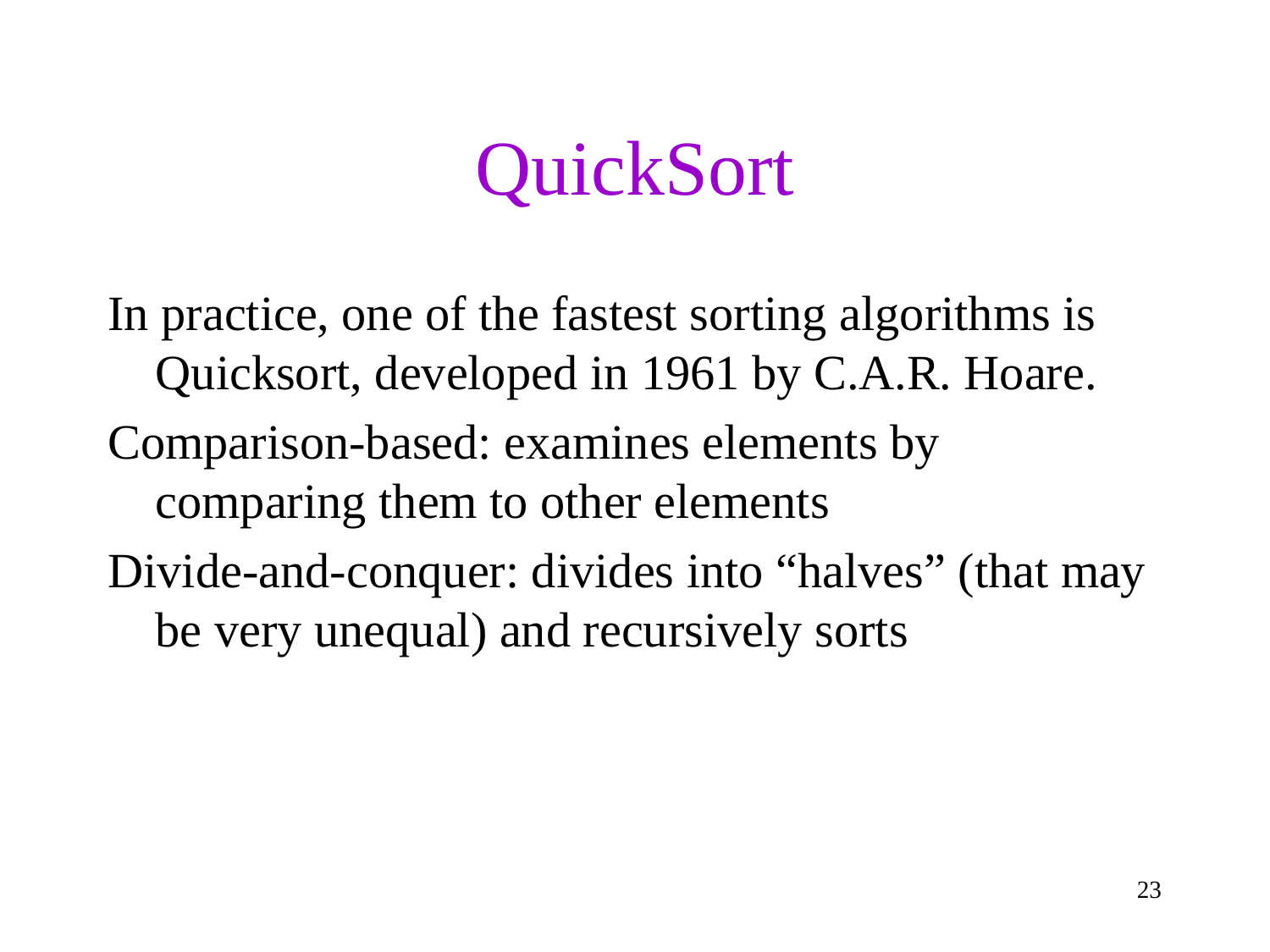

# QuickSort
In practice, one of the fastest sorting algorithms is Quicksort, developed in 1961 by C.A.R. Hoare.
Comparison-based: examines elements by comparing them to other elements
Divide-and-conquer: divides into “halves” (that may be very unequal) and recursively sorts
23